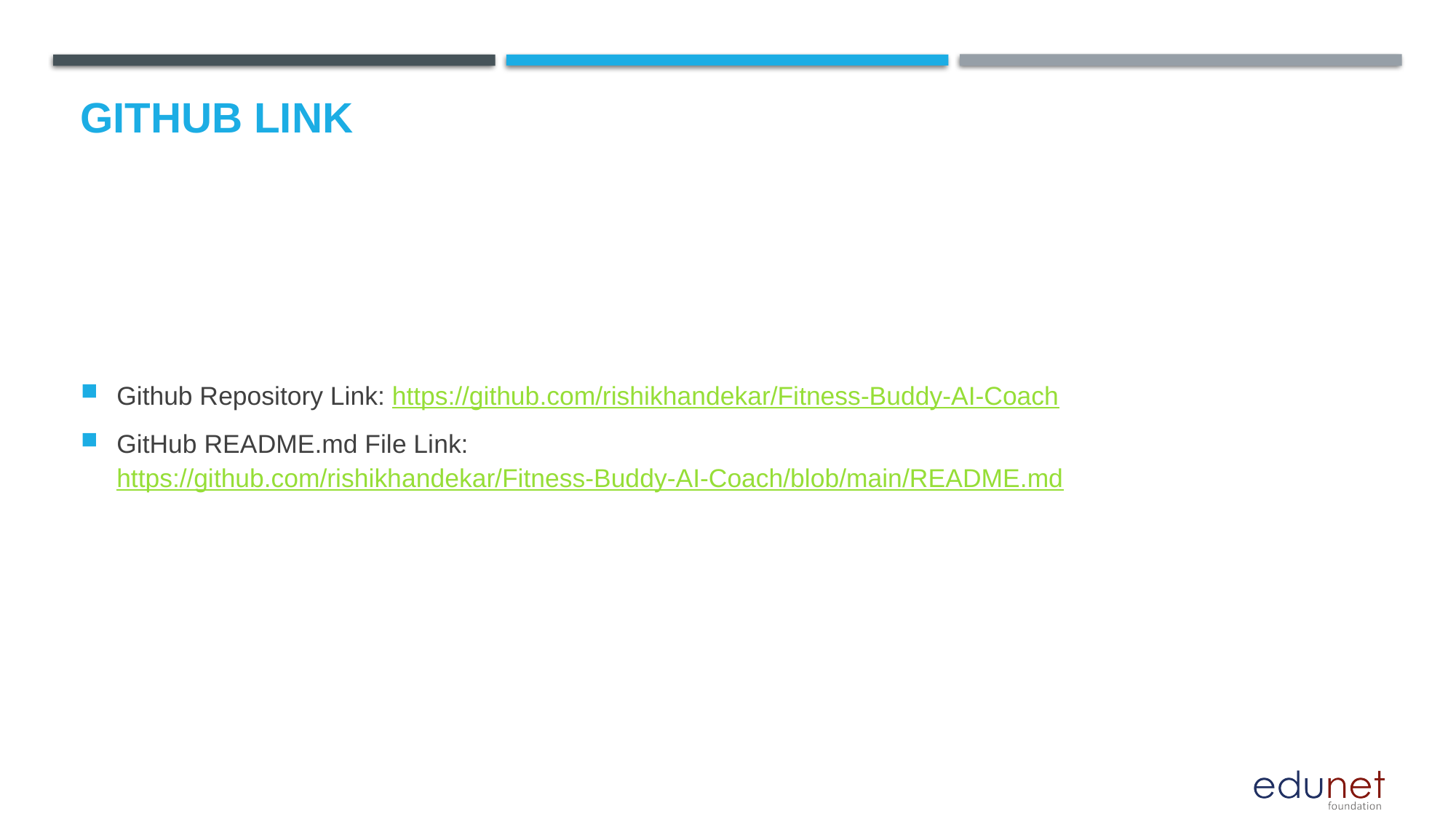

# GitHub Link
Github Repository Link: https://github.com/rishikhandekar/Fitness-Buddy-AI-Coach
GitHub README.md File Link: https://github.com/rishikhandekar/Fitness-Buddy-AI-Coach/blob/main/README.md